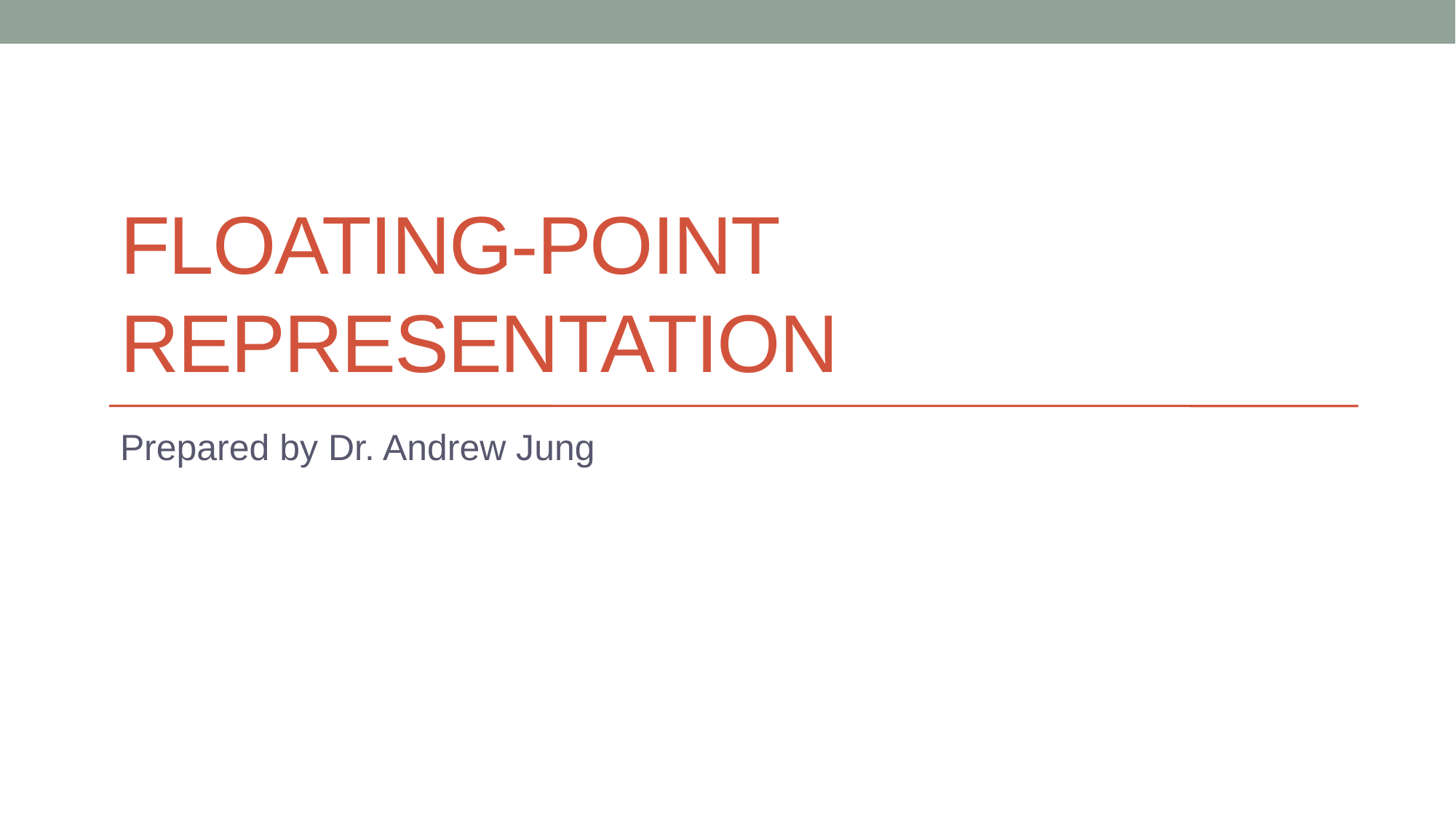

# Floating-point Representation
Prepared by Dr. Andrew Jung